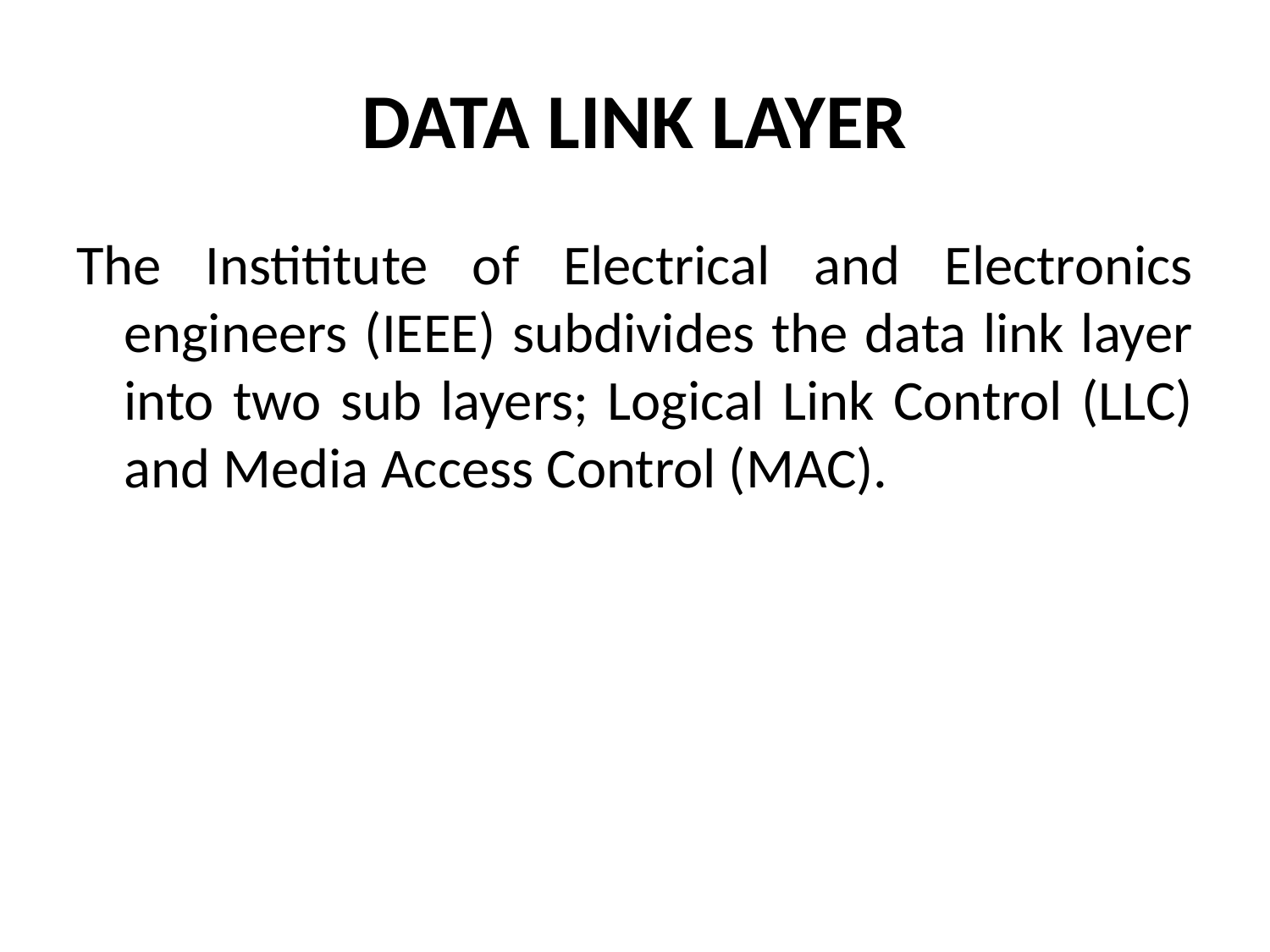

# DATA LINK LAYER
The Instititute of Electrical and Electronics engineers (IEEE) subdivides the data link layer into two sub layers; Logical Link Control (LLC) and Media Access Control (MAC).